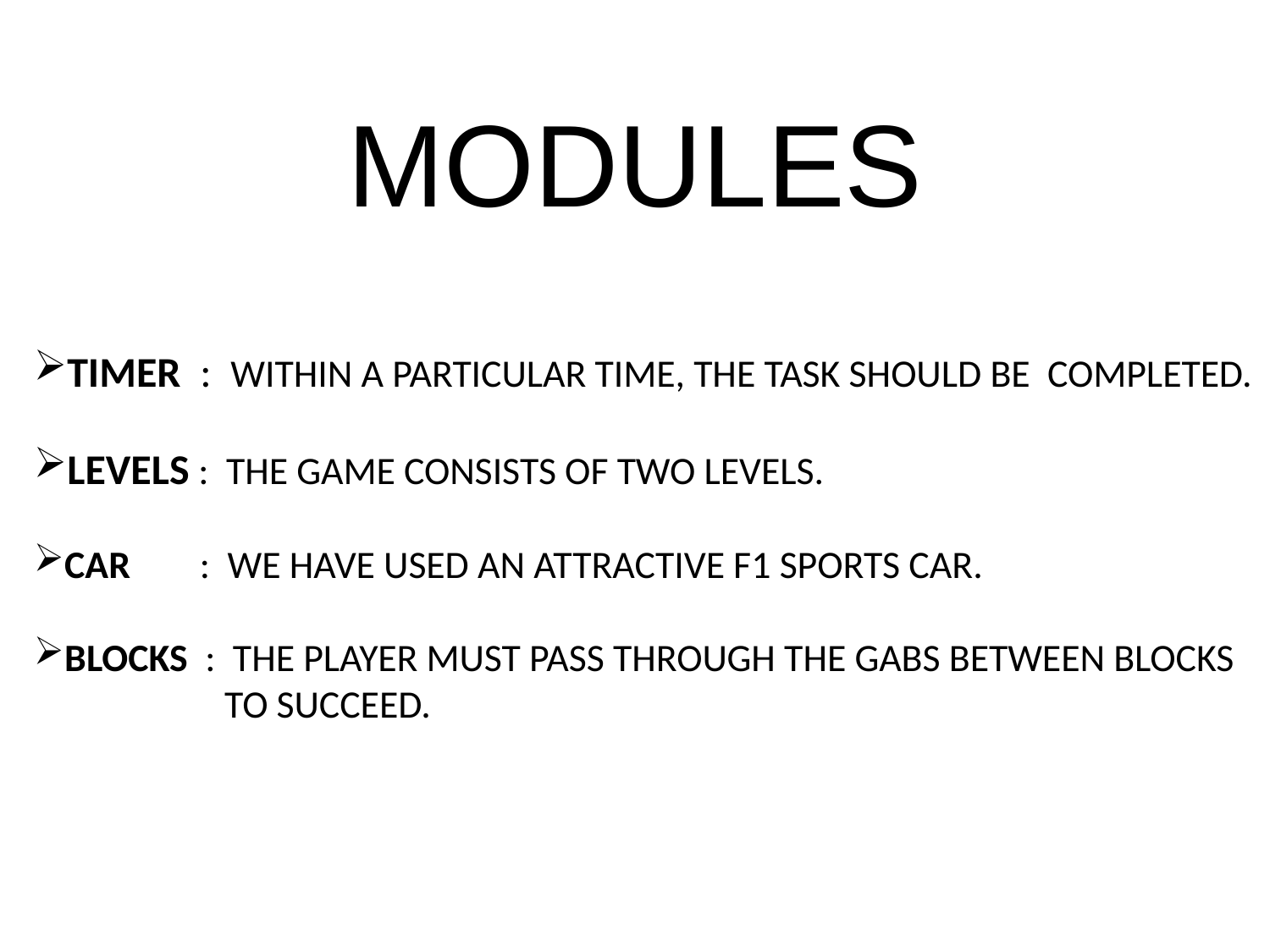

MODULES
TIMER  :  WITHIN A PARTICULAR TIME, THE TASK SHOULD BE  COMPLETED.

LEVELS :  THE GAME CONSISTS OF TWO LEVELS.

CAR        :  WE HAVE USED AN ATTRACTIVE F1 SPORTS CAR.

BLOCKS  :  THE PLAYER MUST PASS THROUGH THE GABS BETWEEN BLOCKS
                      TO SUCCEED.